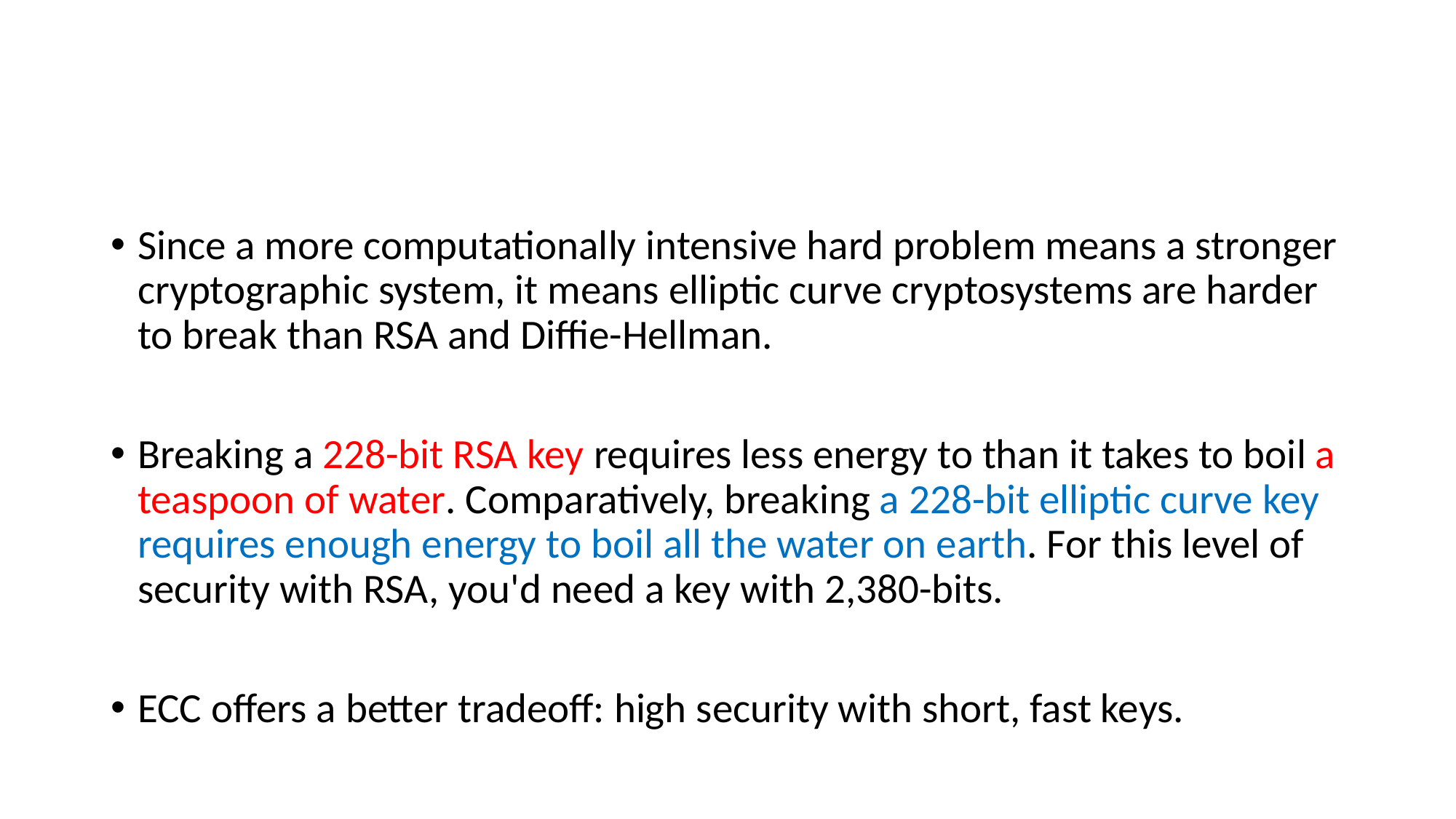

#
Since a more computationally intensive hard problem means a stronger cryptographic system, it means elliptic curve cryptosystems are harder to break than RSA and Diffie-Hellman.

Breaking a 228-bit RSA key requires less energy to than it takes to boil a teaspoon of water. Comparatively, breaking a 228-bit elliptic curve key requires enough energy to boil all the water on earth. For this level of security with RSA, you'd need a key with 2,380-bits.

ECC offers a better tradeoff: high security with short, fast keys.